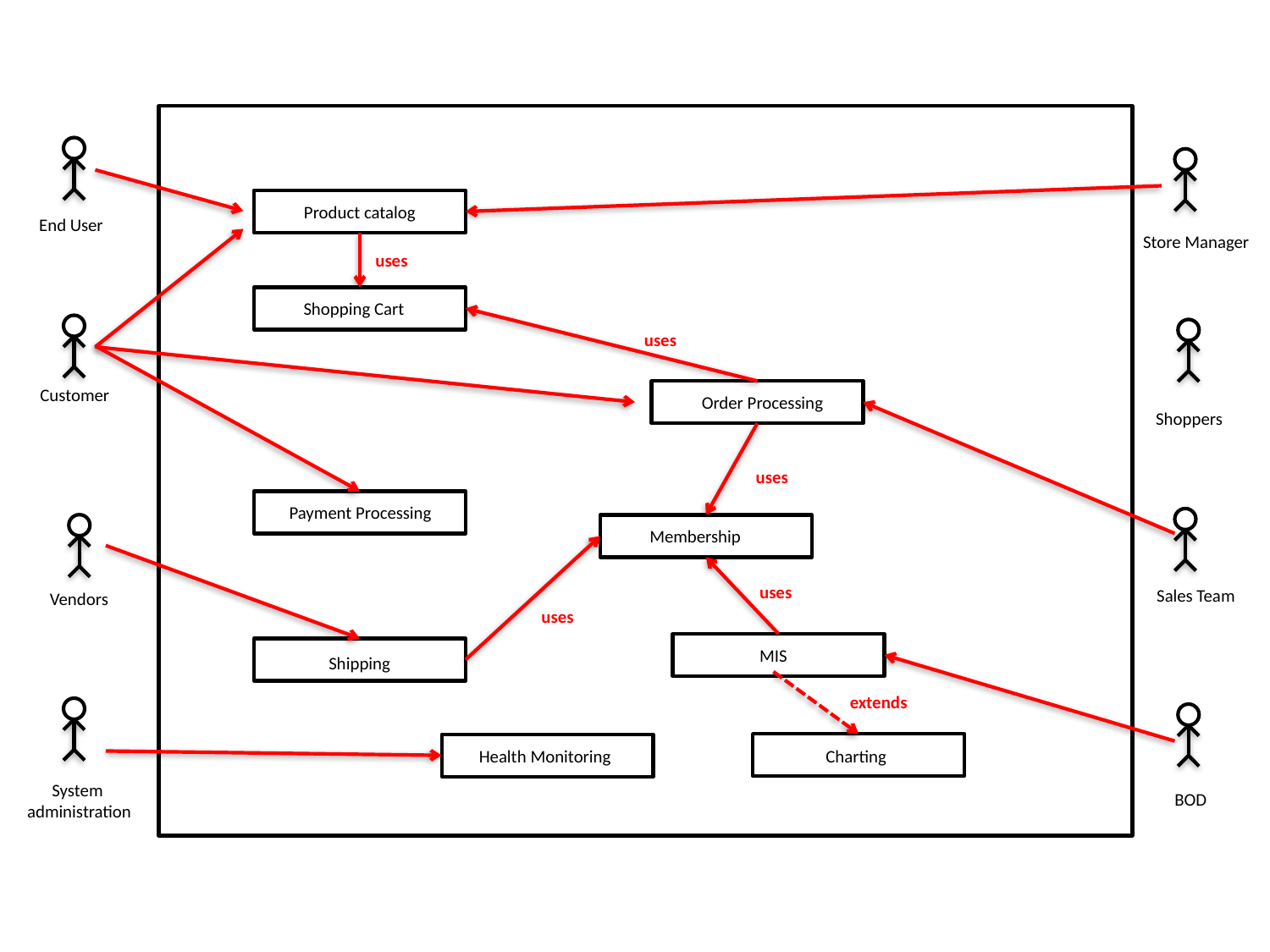

End User

Store Manager

Product catalog
uses

Shopping Cart

Customer

Shoppers
uses

Order Processing
uses

Payment Processing

Sales Team

Vendors

Membership
uses
uses

MIS

Shipping
extends

System
administration

BOD

Charting

Health Monitoring